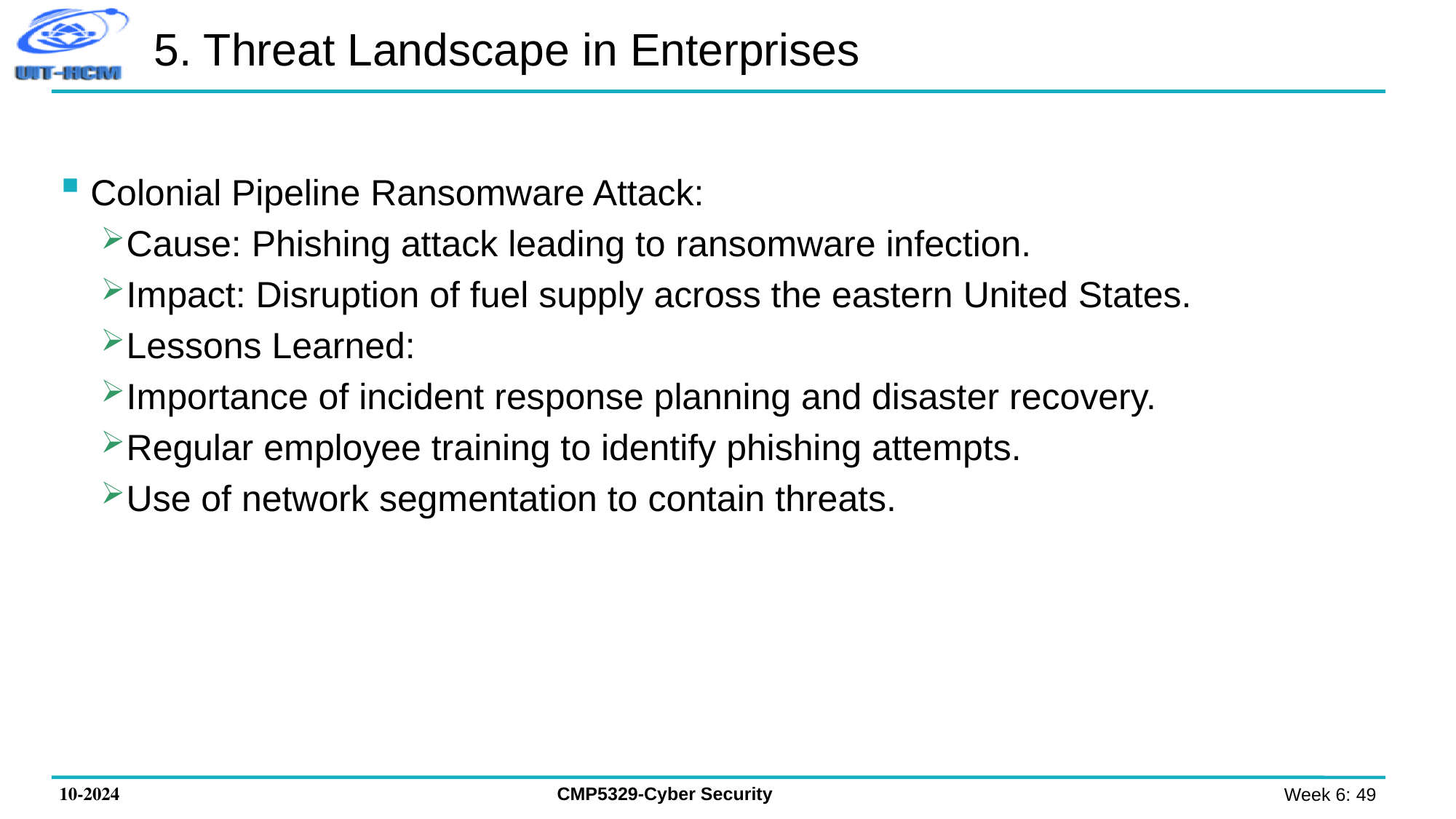

# 5. Threat Landscape in Enterprises

Colonial Pipeline Ransomware Attack:
Cause: Phishing attack leading to ransomware infection.
Impact: Disruption of fuel supply across the eastern United States.
Lessons Learned:
Importance of incident response planning and disaster recovery.
Regular employee training to identify phishing attempts.
Use of network segmentation to contain threats.